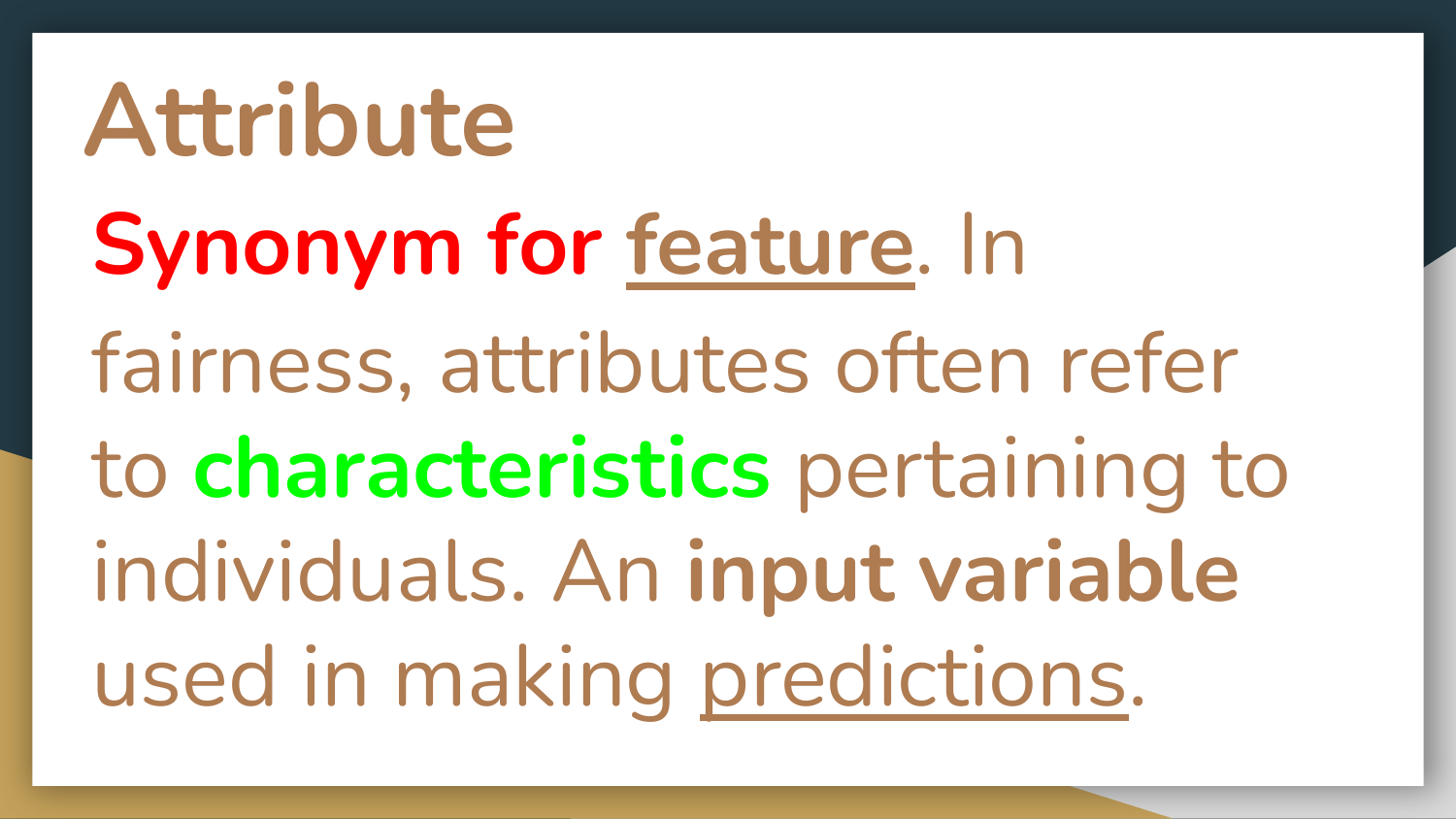

# Attribute
Synonym for feature. In fairness, attributes often refer to characteristics pertaining to individuals. An input variable used in making predictions.